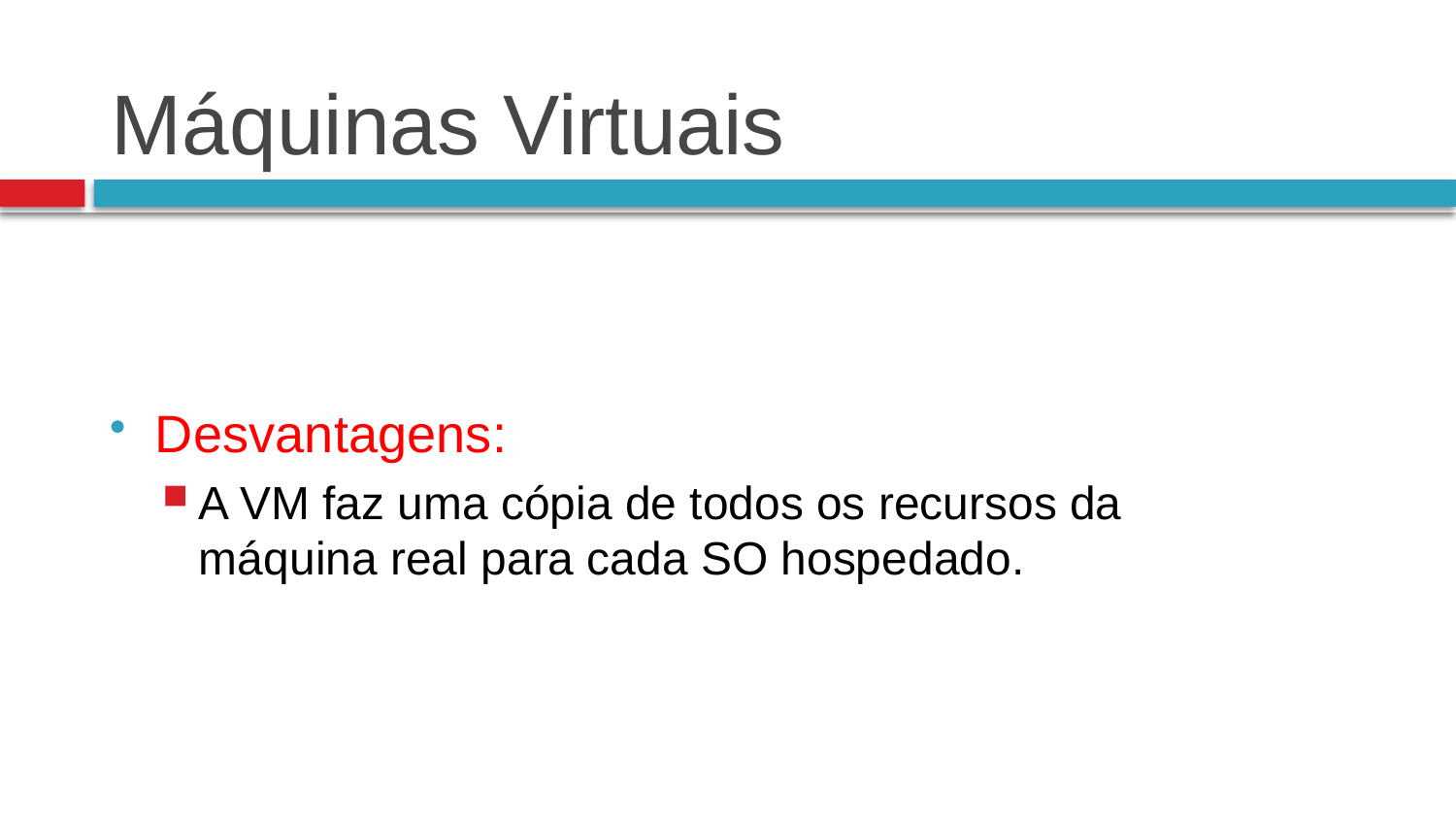

# Máquinas Virtuais
Desvantagens:
A VM faz uma cópia de todos os recursos da máquina real para cada SO hospedado.